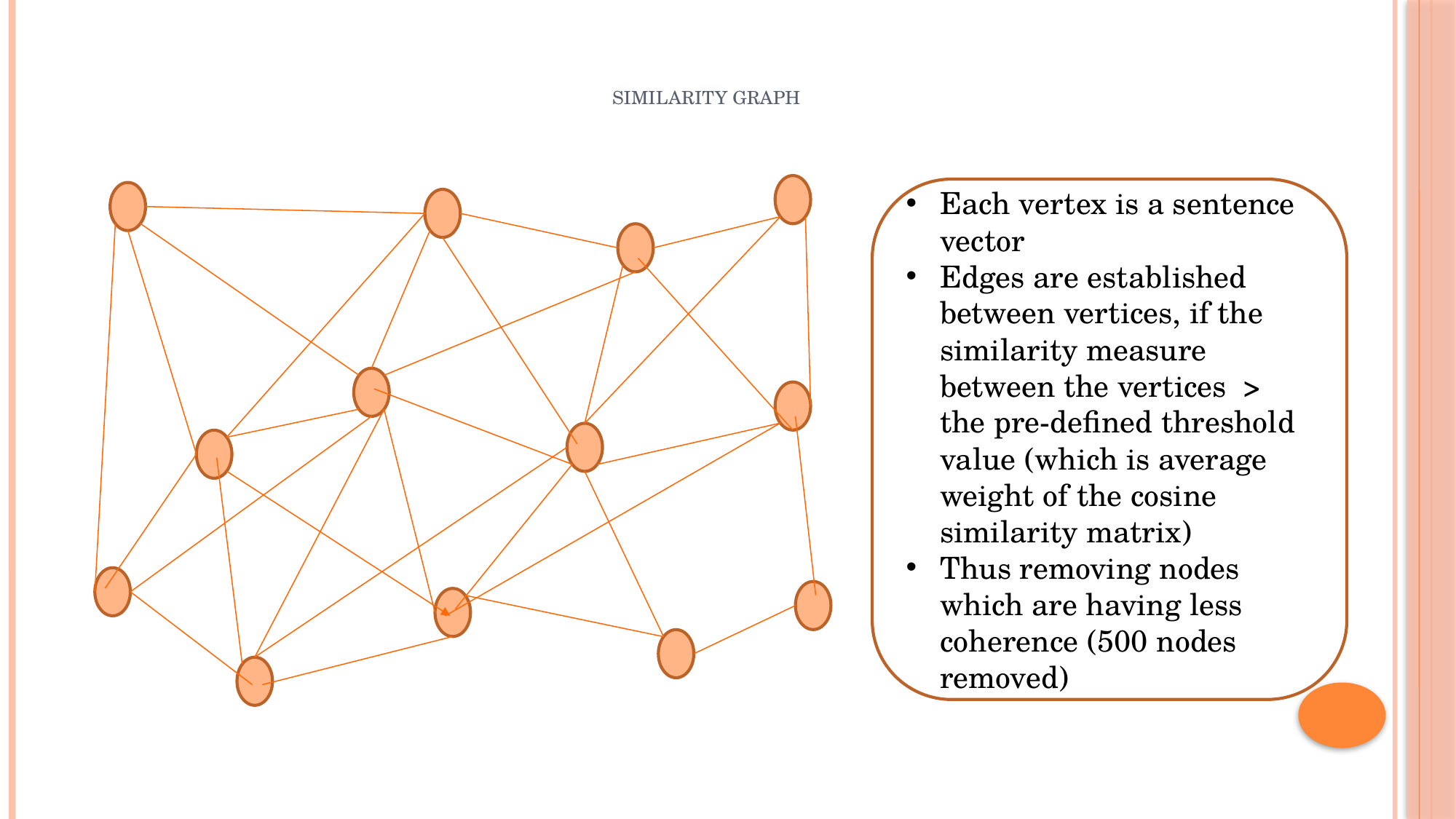

Similarity Graph

Each vertex is a sentence vector
Edges are established between vertices, if the similarity measure between the vertices  > the pre-defined threshold value (which is average weight of the cosine similarity matrix)
Thus removing nodes which are having less coherence (500 nodes removed)